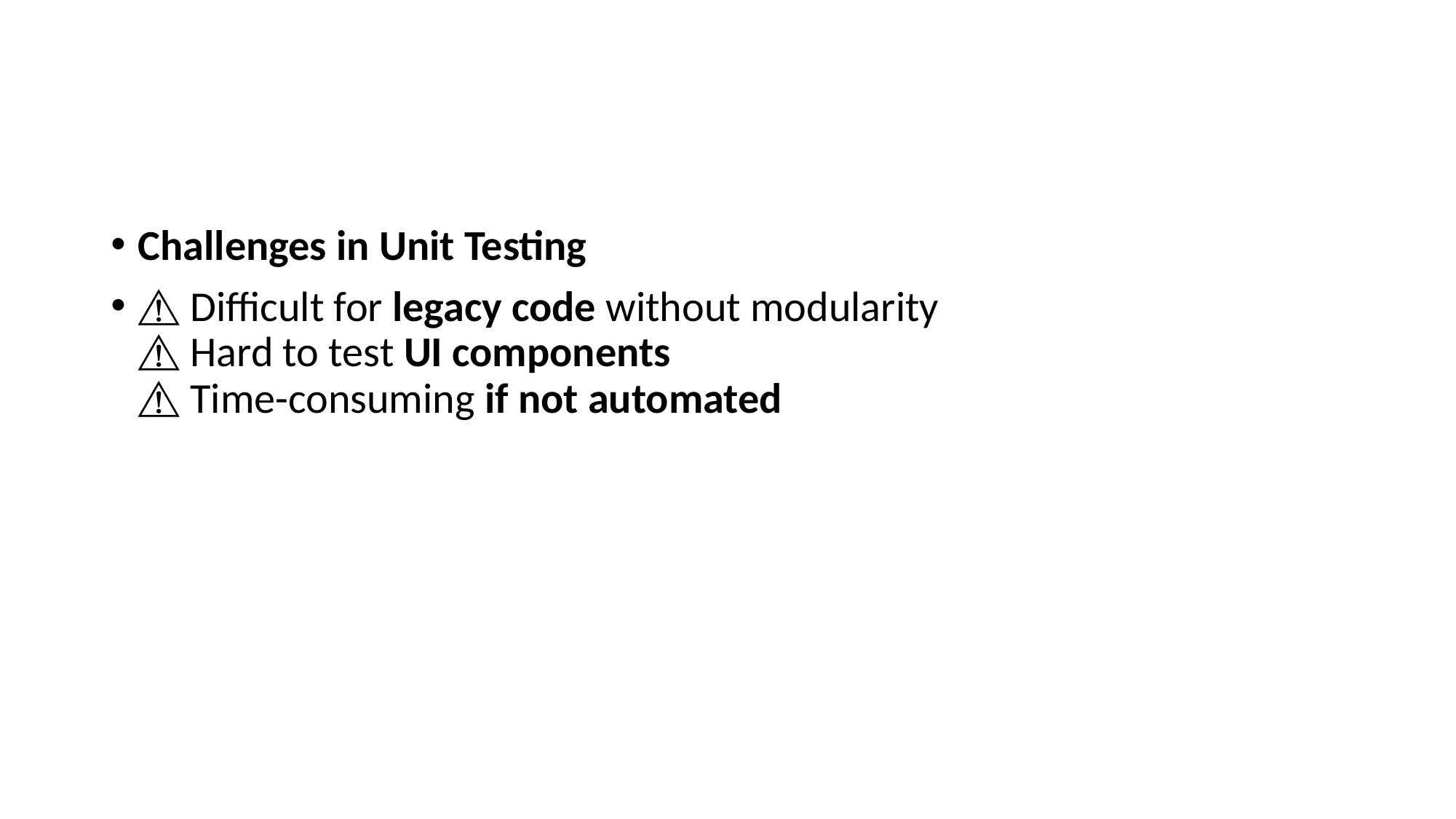

#
Challenges in Unit Testing
⚠️ Difficult for legacy code without modularity
⚠️ Hard to test UI components
⚠️ Time-consuming if not automated